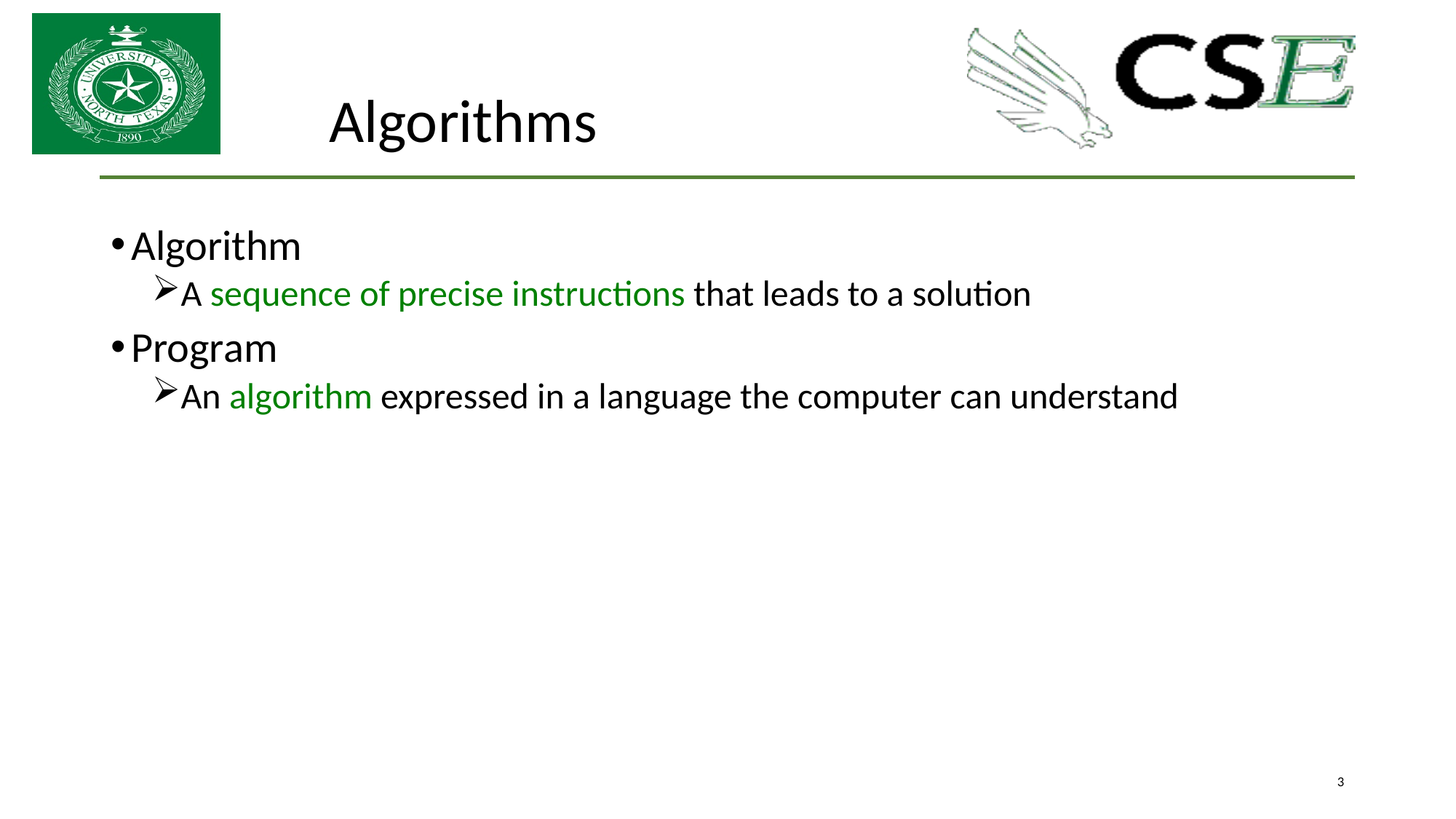

# Algorithms
Algorithm
A sequence of precise instructions that leads to a solution
Program
An algorithm expressed in a language the computer can understand
3